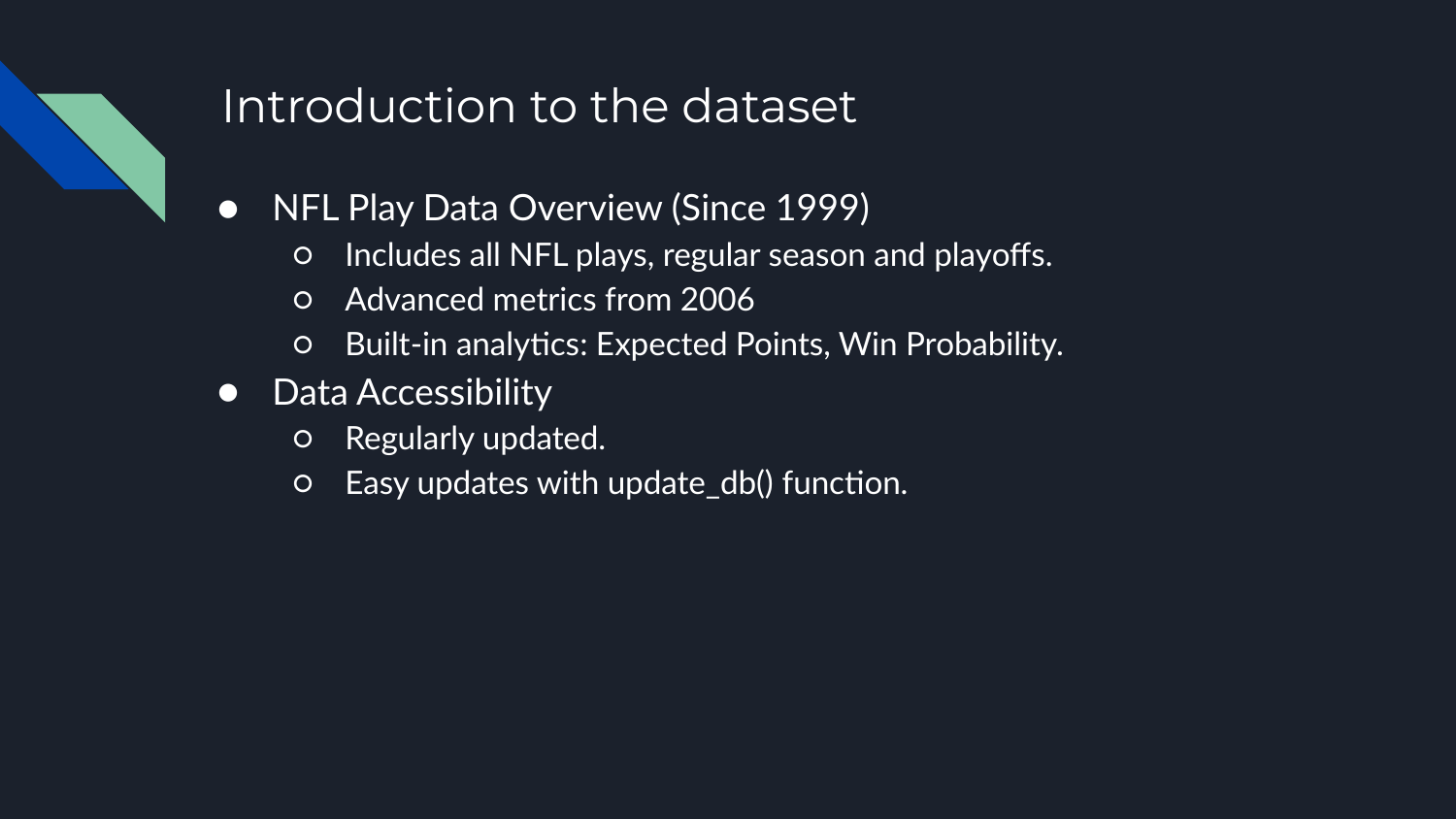

# Introduction to the dataset

NFL Play Data Overview (Since 1999)
Includes all NFL plays, regular season and playoffs.
Advanced metrics from 2006
Built-in analytics: Expected Points, Win Probability.
Data Accessibility
Regularly updated.
Easy updates with update_db() function.